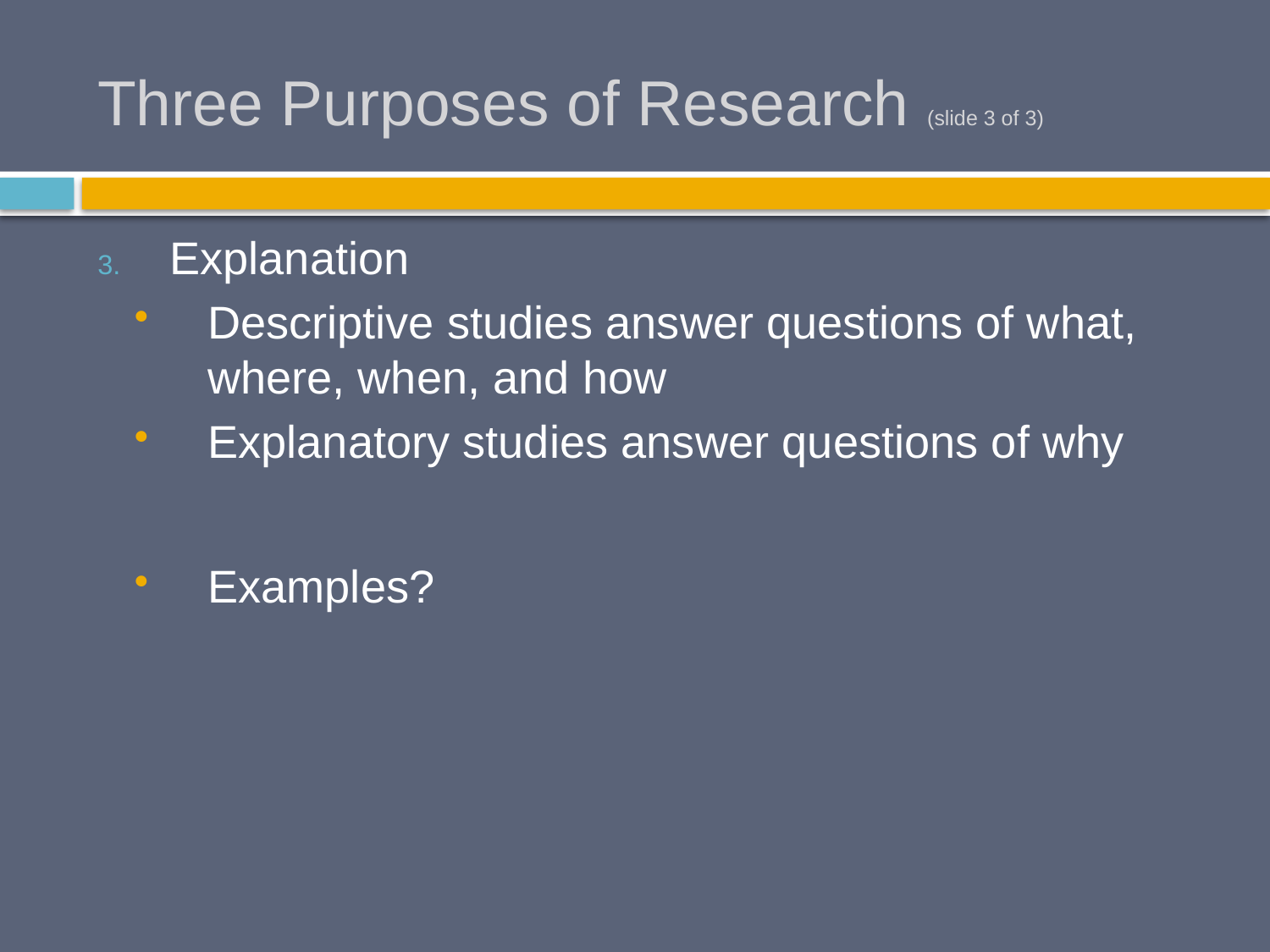

# Three Purposes of Research (slide 3 of 3)
Explanation
Descriptive studies answer questions of what, where, when, and how
Explanatory studies answer questions of why

Examples?